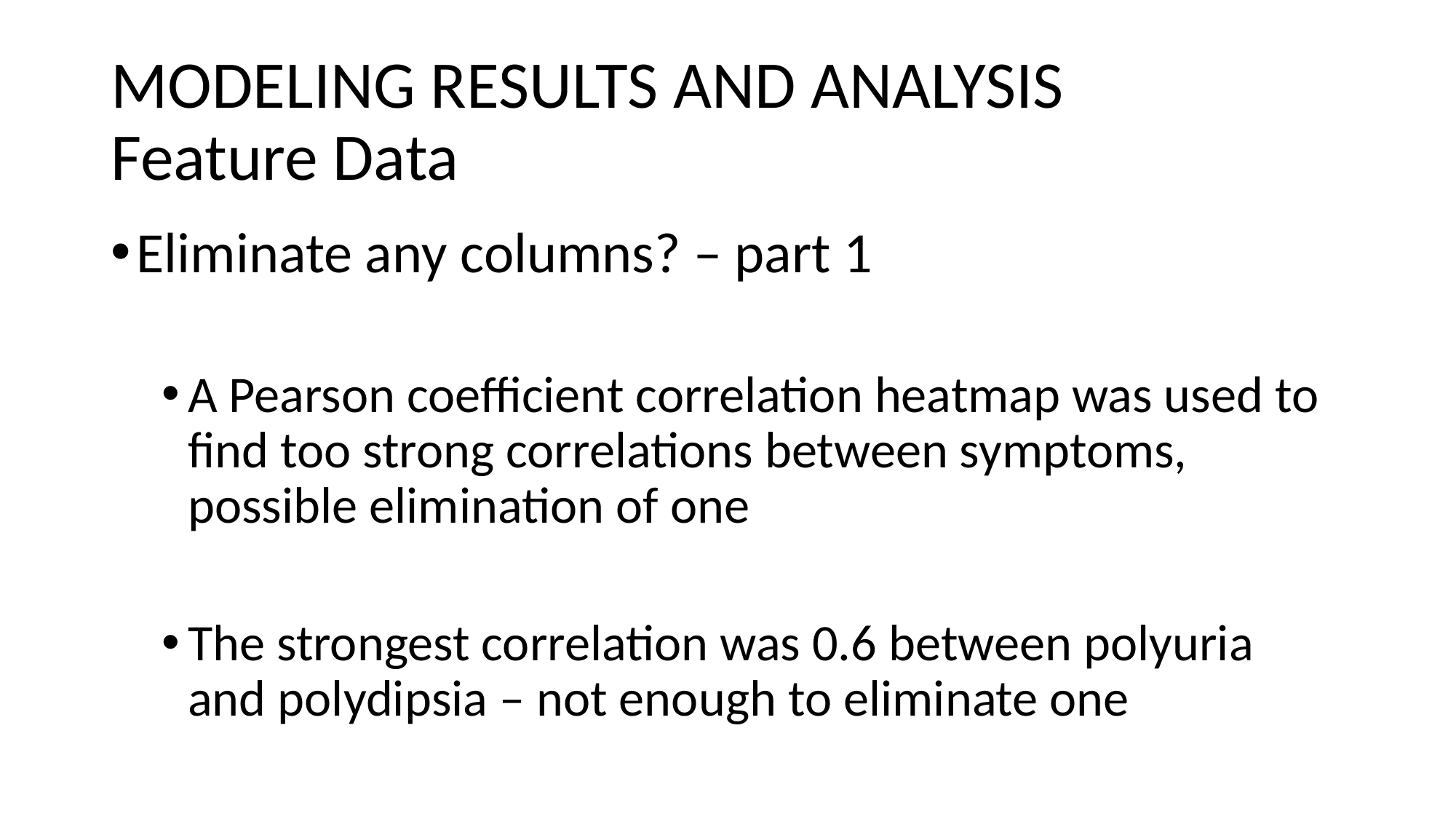

# MODELING RESULTS AND ANALYSIS Feature Data
Eliminate any columns? – part 1

A Pearson coefficient correlation heatmap was used to find too strong correlations between symptoms, possible elimination of one

The strongest correlation was 0.6 between polyuria and polydipsia – not enough to eliminate one